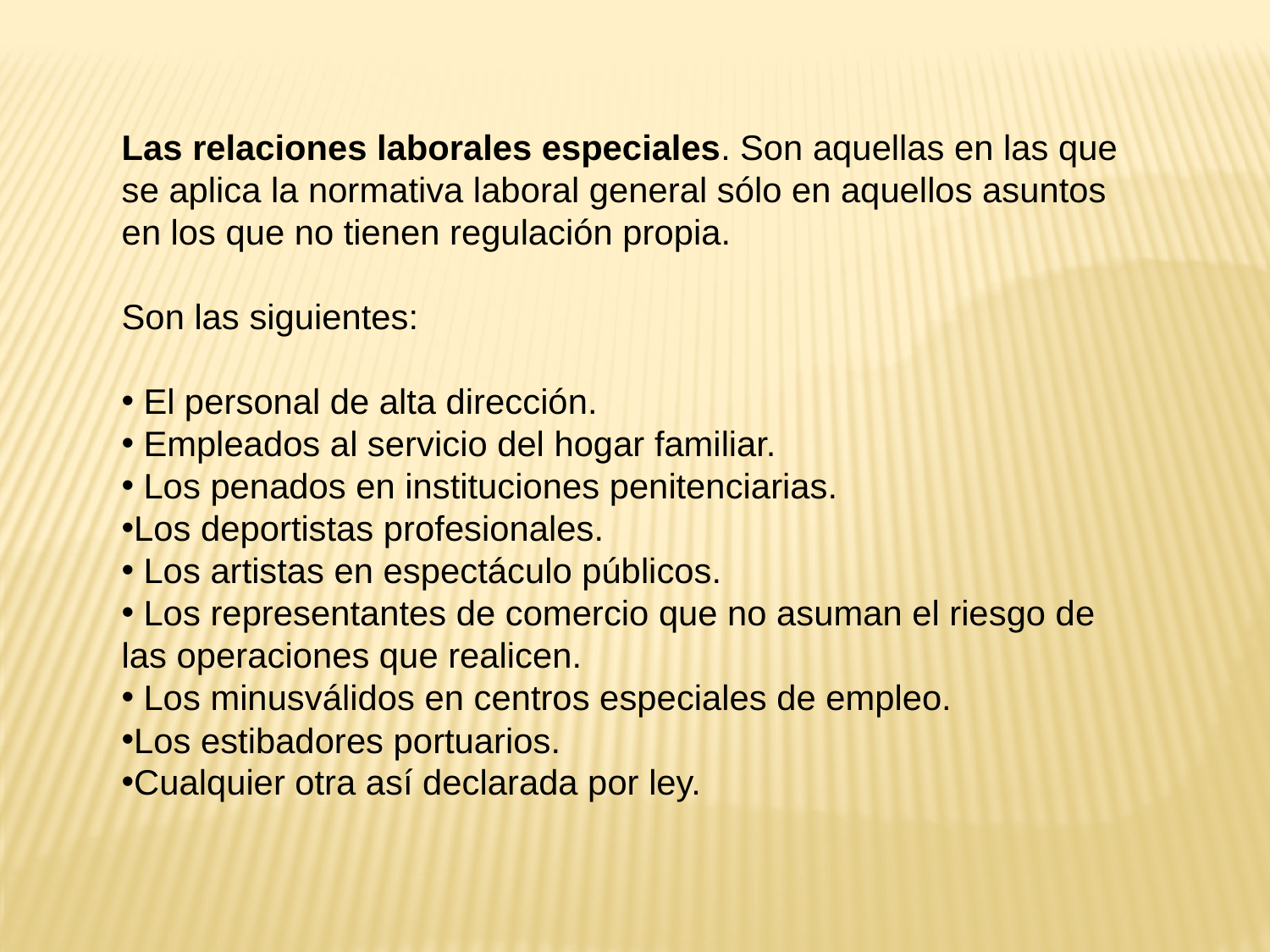

Las relaciones laborales especiales. Son aquellas en las que se aplica la normativa laboral general sólo en aquellos asuntos en los que no tienen regulación propia.

Son las siguientes:

 El personal de alta dirección.
 Empleados al servicio del hogar familiar.
 Los penados en instituciones penitenciarias.
Los deportistas profesionales.
 Los artistas en espectáculo públicos.
 Los representantes de comercio que no asuman el riesgo de las operaciones que realicen.
 Los minusválidos en centros especiales de empleo.
Los estibadores portuarios.
Cualquier otra así declarada por ley.